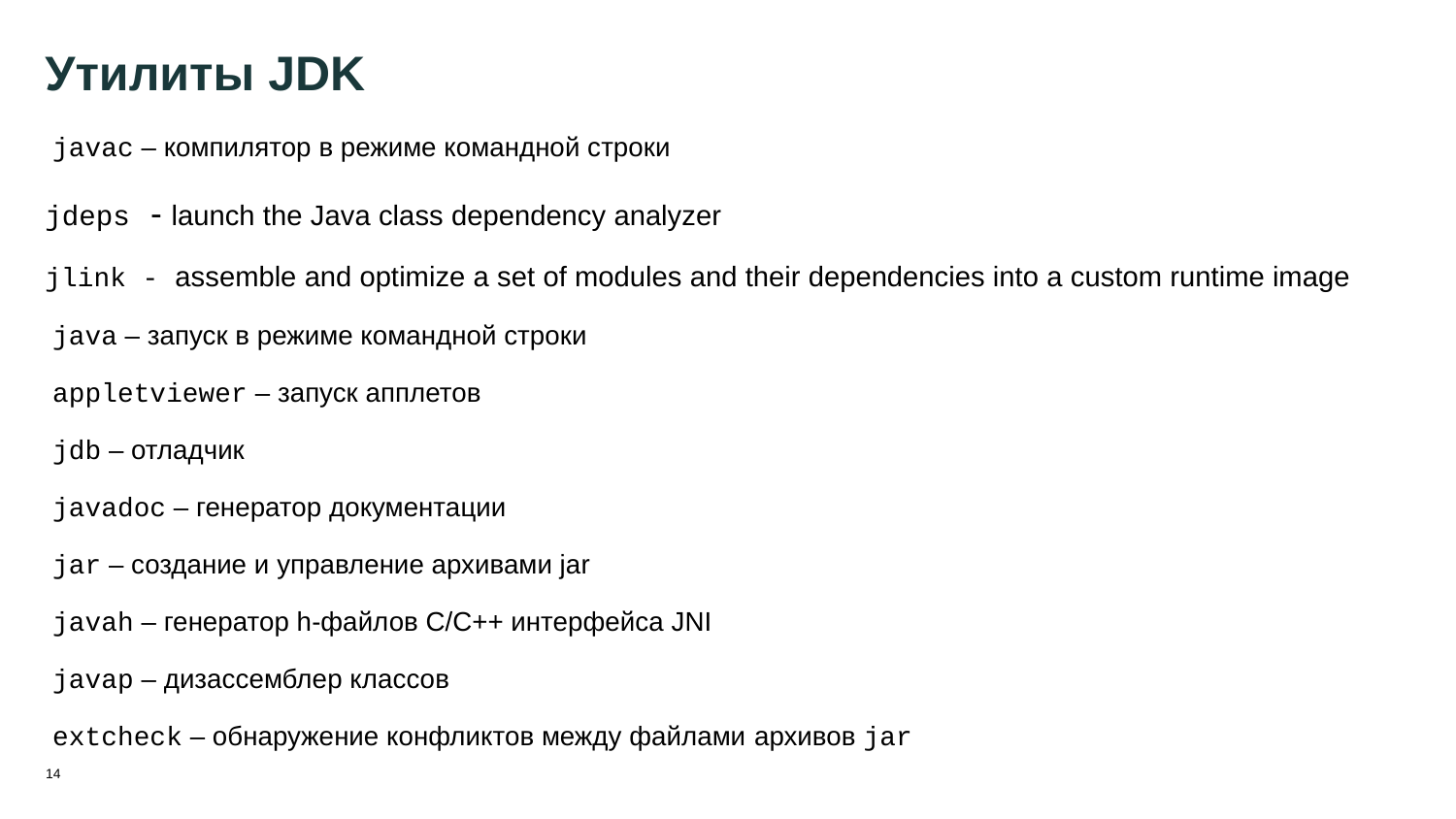

14
# Утилиты JDK
 javac – компилятор в режиме командной строки
jdeps - launch the Java class dependency analyzer
jlink - assemble and optimize a set of modules and their dependencies into a custom runtime image
 java – запуск в режиме командной строки
 appletviewer – запуск апплетов
 jdb – отладчик
 javadoc – генератор документации
 jar – создание и управление архивами jar
 javah – генератор h-файлов C/C++ интерфейса JNI
 javap – дизассемблер классов
 extcheck – обнаружение конфликтов между файлами архивов jar